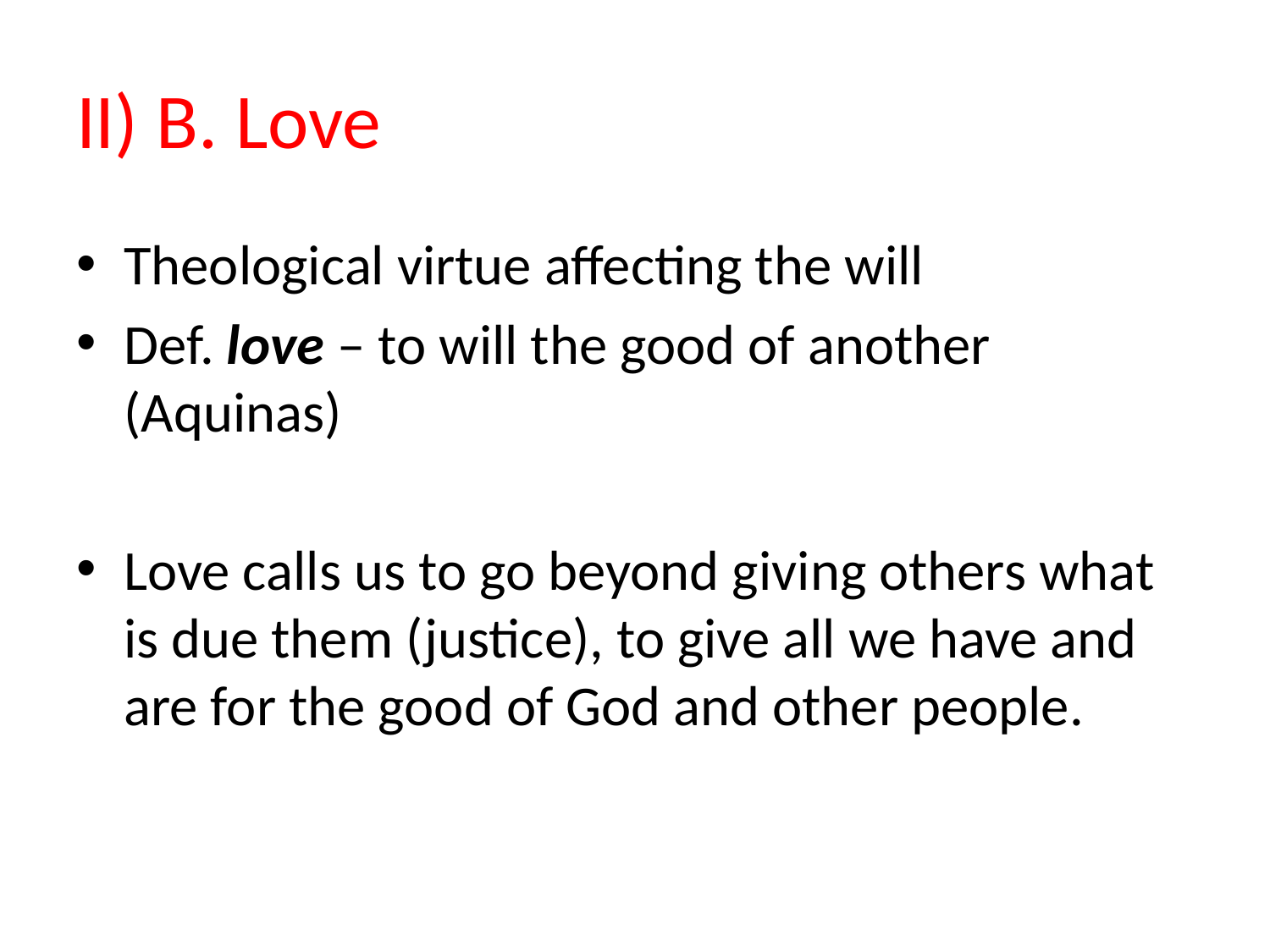

# II) B. Love
Theological virtue affecting the will
Def. love – to will the good of another (Aquinas)

Love calls us to go beyond giving others what is due them (justice), to give all we have and are for the good of God and other people.